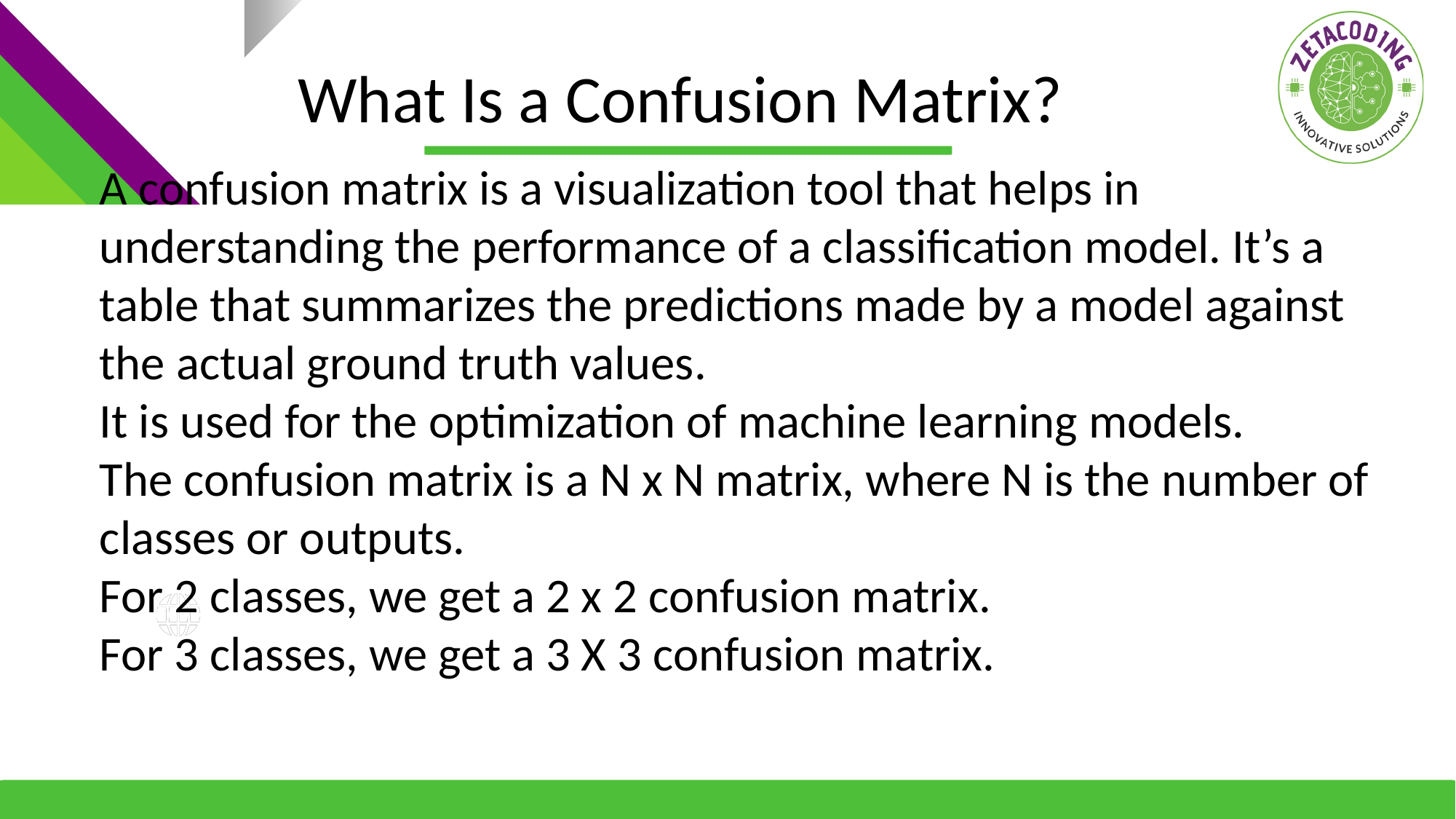

What Is a Confusion Matrix?

A confusion matrix is a visualization tool that helps in understanding the performance of a classification model. It’s a table that summarizes the predictions made by a model against the actual ground truth values.
It is used for the optimization of machine learning models.
The confusion matrix is a N x N matrix, where N is the number of classes or outputs.
For 2 classes, we get a 2 x 2 confusion matrix.
For 3 classes, we get a 3 X 3 confusion matrix.